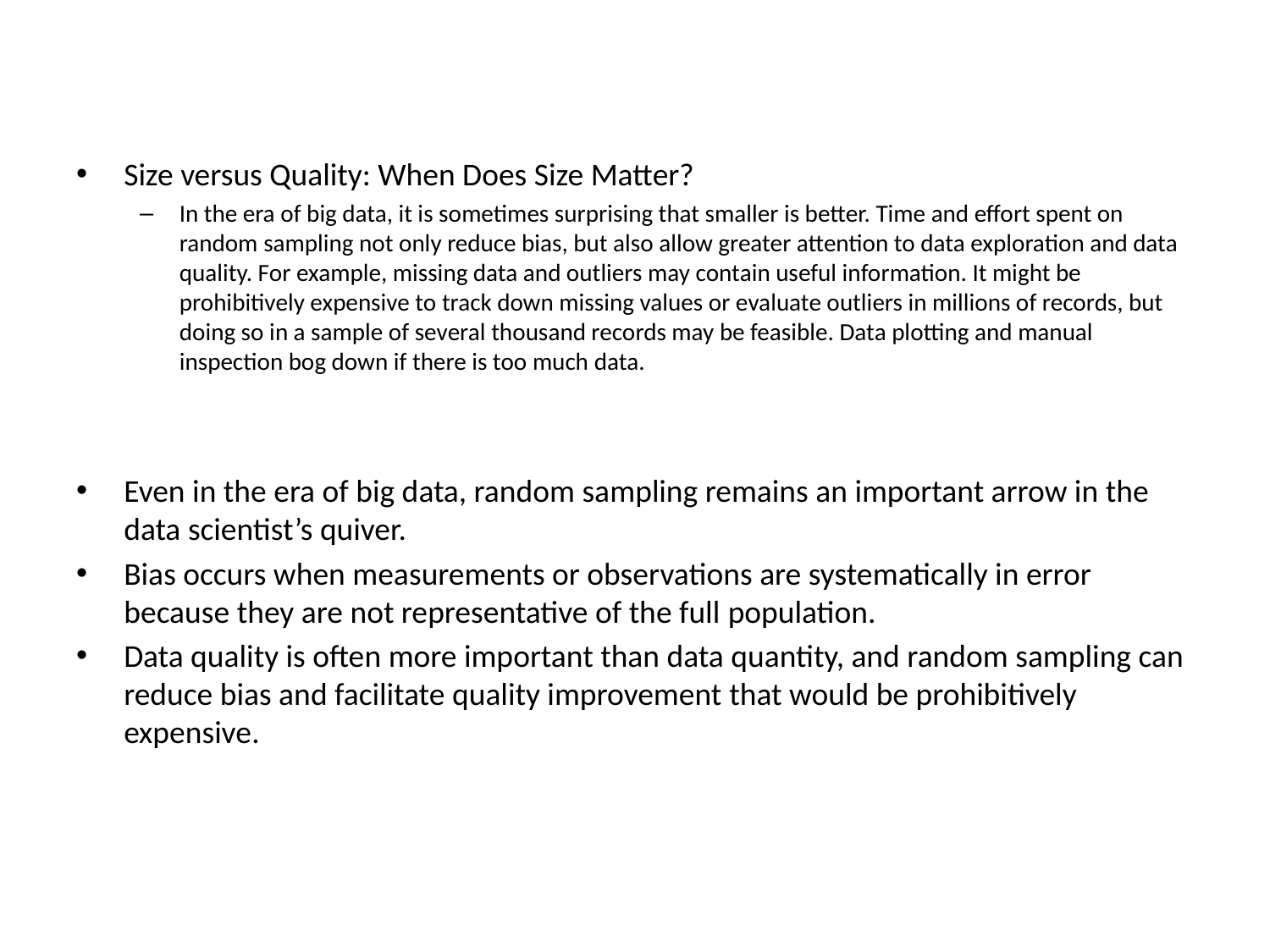

Size versus Quality: When Does Size Matter?
In the era of big data, it is sometimes surprising that smaller is better. Time and effort spent on random sampling not only reduce bias, but also allow greater attention to data exploration and data quality. For example, missing data and outliers may contain useful information. It might be prohibitively expensive to track down missing values or evaluate outliers in millions of records, but doing so in a sample of several thousand records may be feasible. Data plotting and manual inspection bog down if there is too much data.

Even in the era of big data, random sampling remains an important arrow in the data scientist’s quiver.
Bias occurs when measurements or observations are systematically in error because they are not representative of the full population.
Data quality is often more important than data quantity, and random sampling can reduce bias and facilitate quality improvement that would be prohibitively expensive.